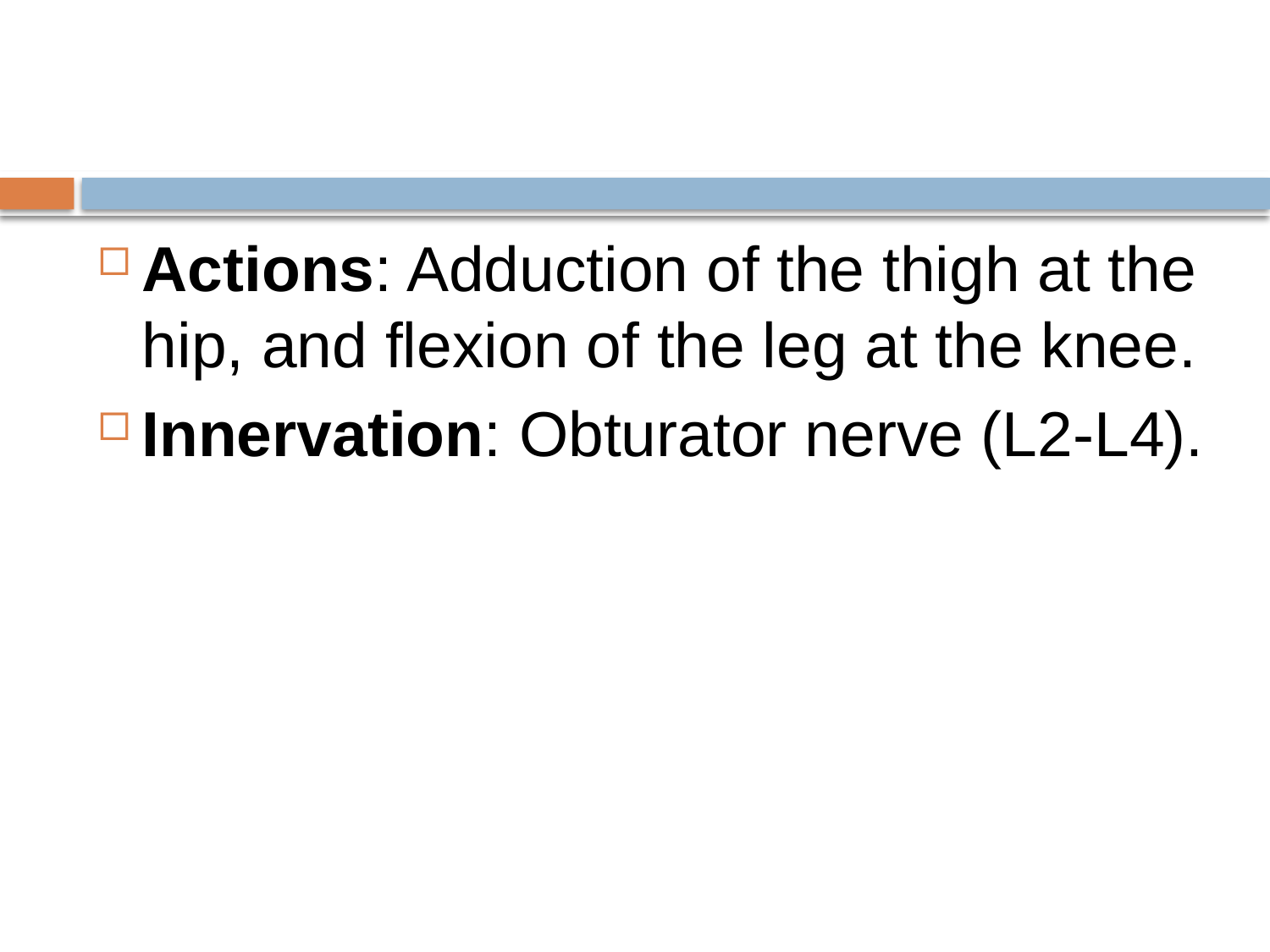

#
Actions: Adduction of the thigh at the hip, and flexion of the leg at the knee.
Innervation: Obturator nerve (L2-L4).